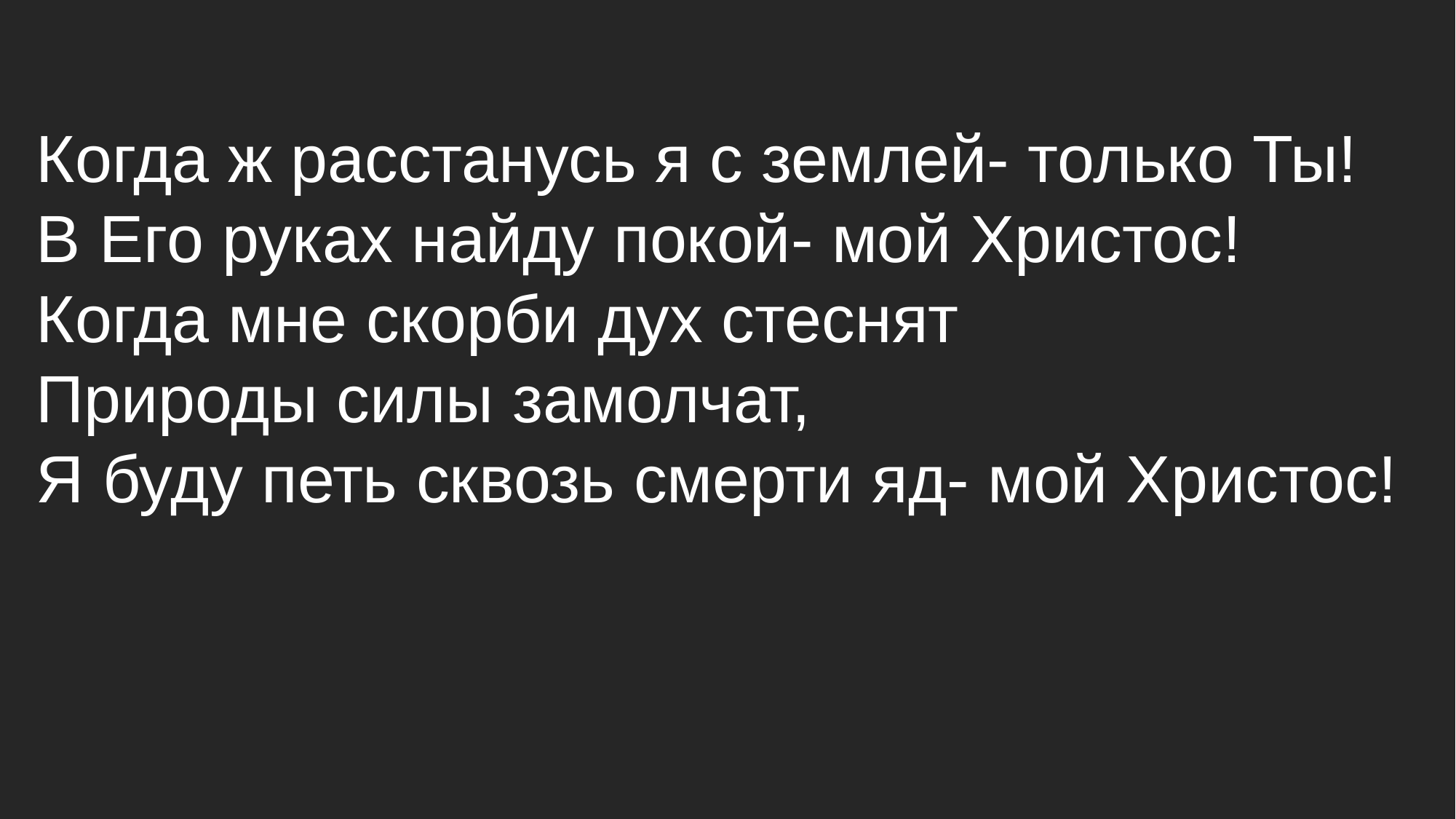

Когда ж расстанусь я с землей- только Ты!
В Его руках найду покой- мой Христос!
Когда мне скорби дух стеснят
Природы силы замолчат,
Я буду петь сквозь смерти яд- мой Христос!